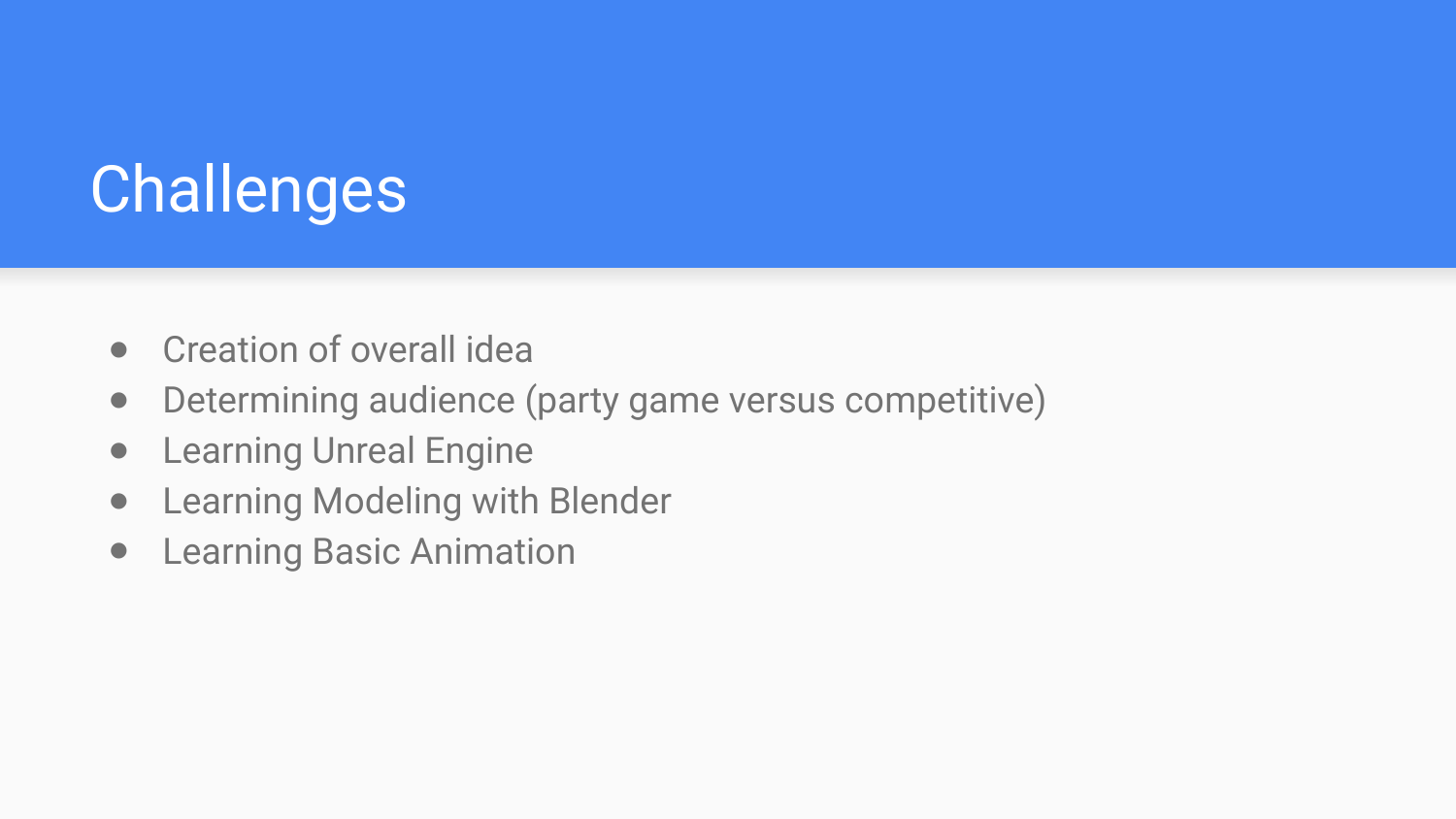

# Challenges
Creation of overall idea
Determining audience (party game versus competitive)
Learning Unreal Engine
Learning Modeling with Blender
Learning Basic Animation